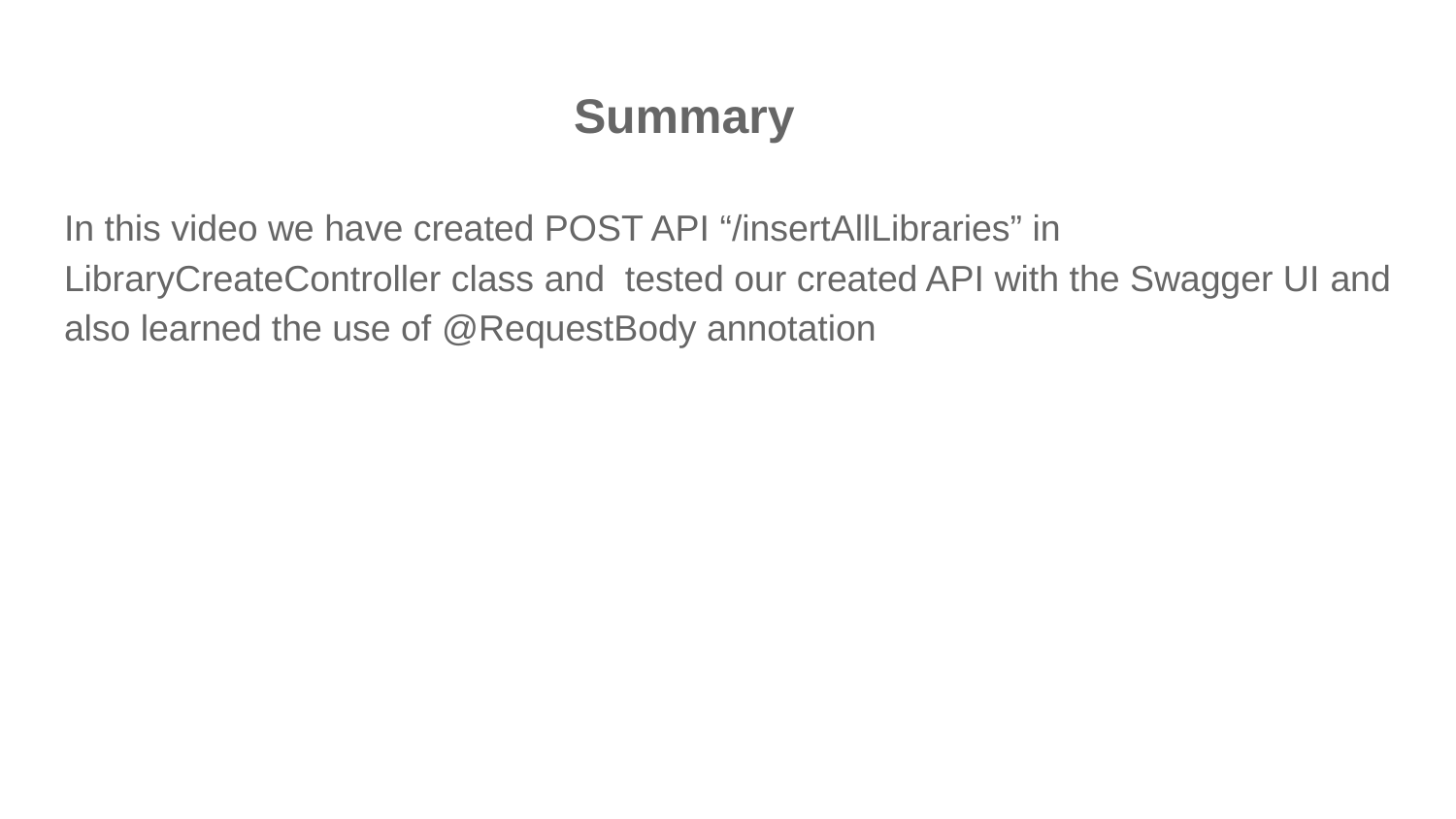

# Summary
In this video we have created POST API “/insertAllLibraries” in LibraryCreateController class and  tested our created API with the Swagger UI and also learned the use of @RequestBody annotation